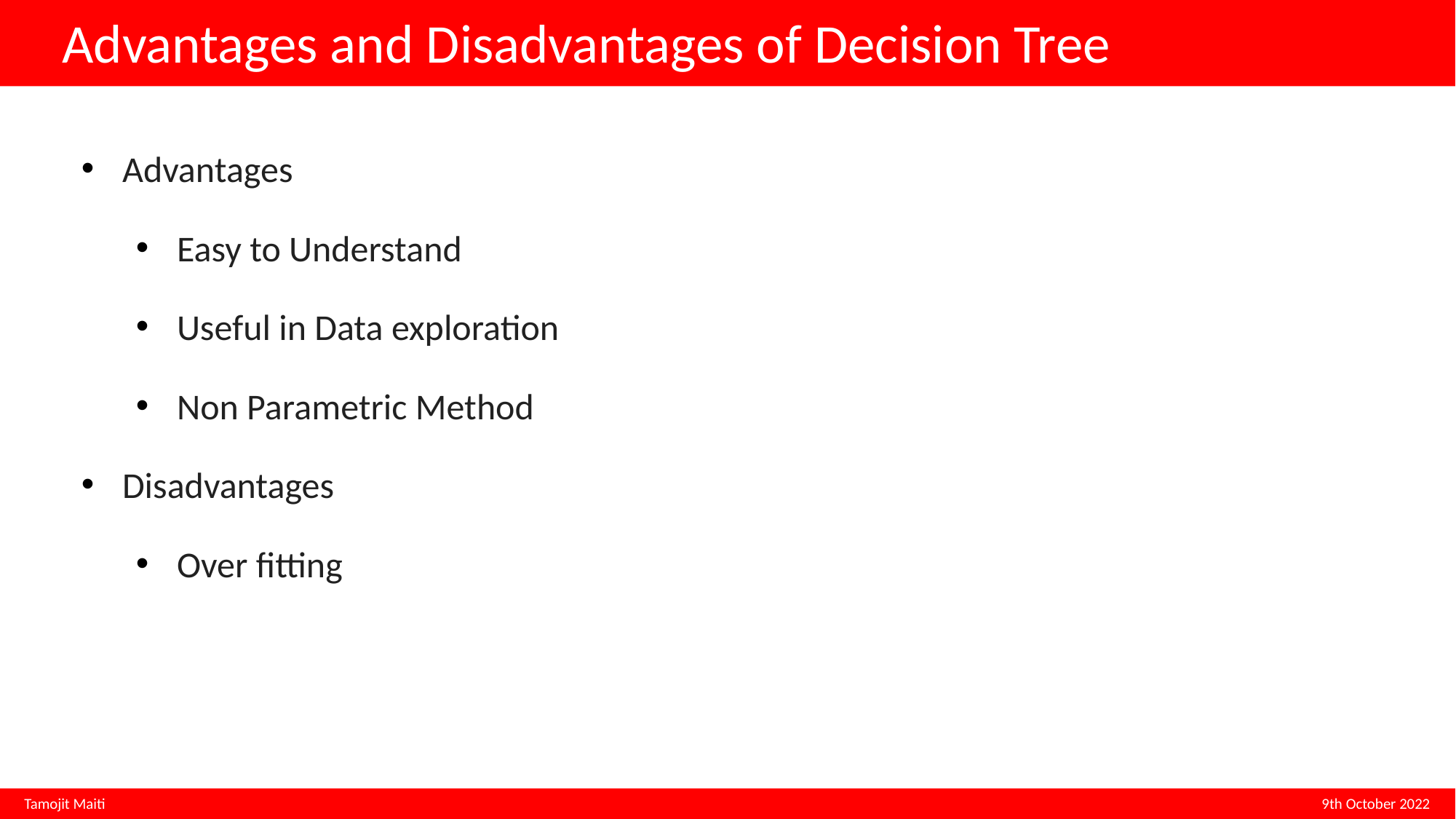

Advantages and Disadvantages of Decision Tree
Advantages
Easy to Understand
Useful in Data exploration
Non Parametric Method
Disadvantages
Over fitting

Tamojit Maiti                                                                                                                                                                                                                                                                                                                                                                 9th October 2022